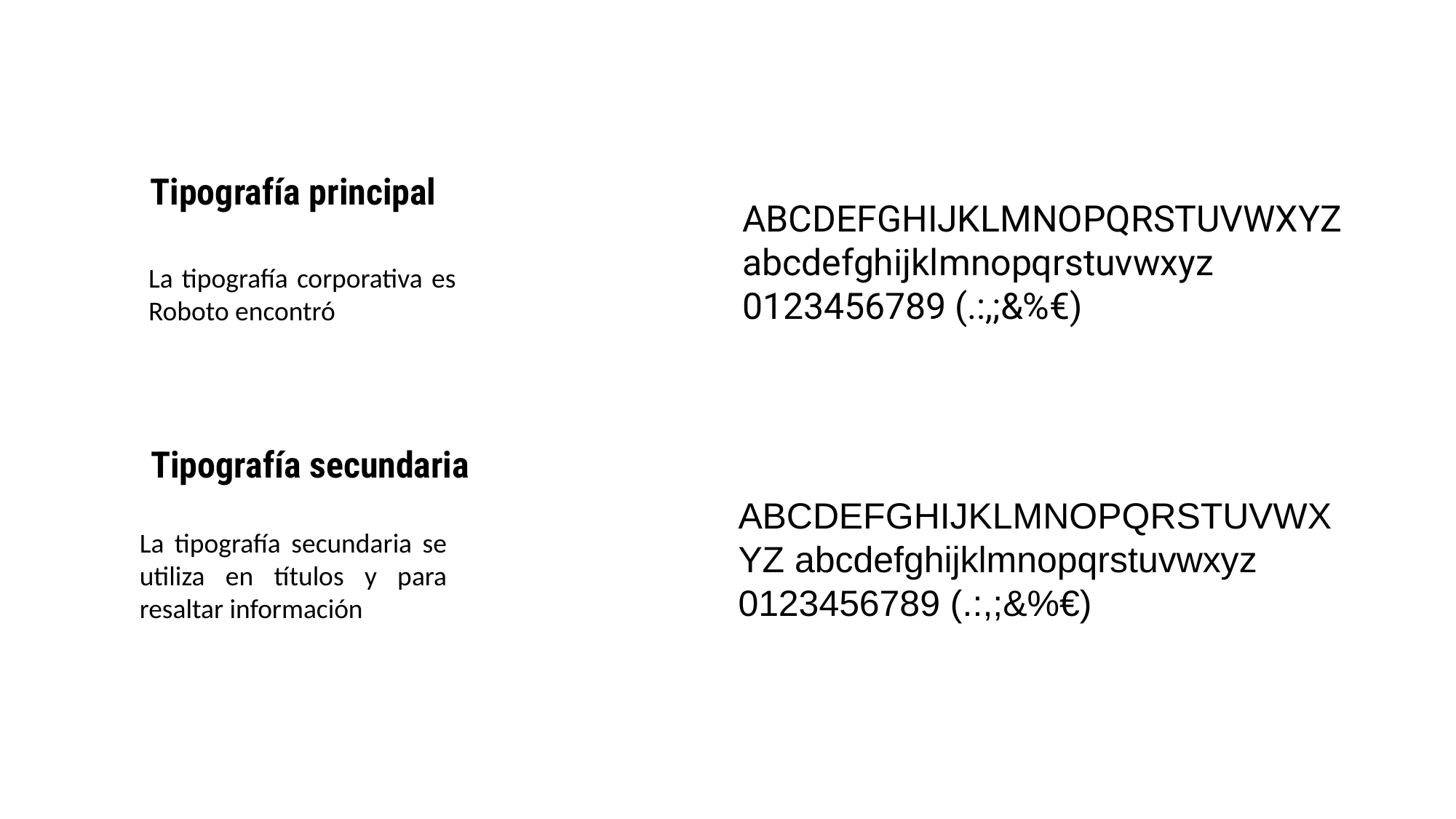

Tipografía principal
ABCDEFGHIJKLMNOPQRSTUVWXYZ abcdefghijklmnopqrstuvwxyz
0123456789 (.:,;&%€)
La tipografía corporativa es Roboto encontró
Tipografía secundaria
ABCDEFGHIJKLMNOPQRSTUVWXYZ abcdefghijklmnopqrstuvwxyz
0123456789 (.:,;&%€)
La tipografía secundaria se utiliza en títulos y para resaltar información